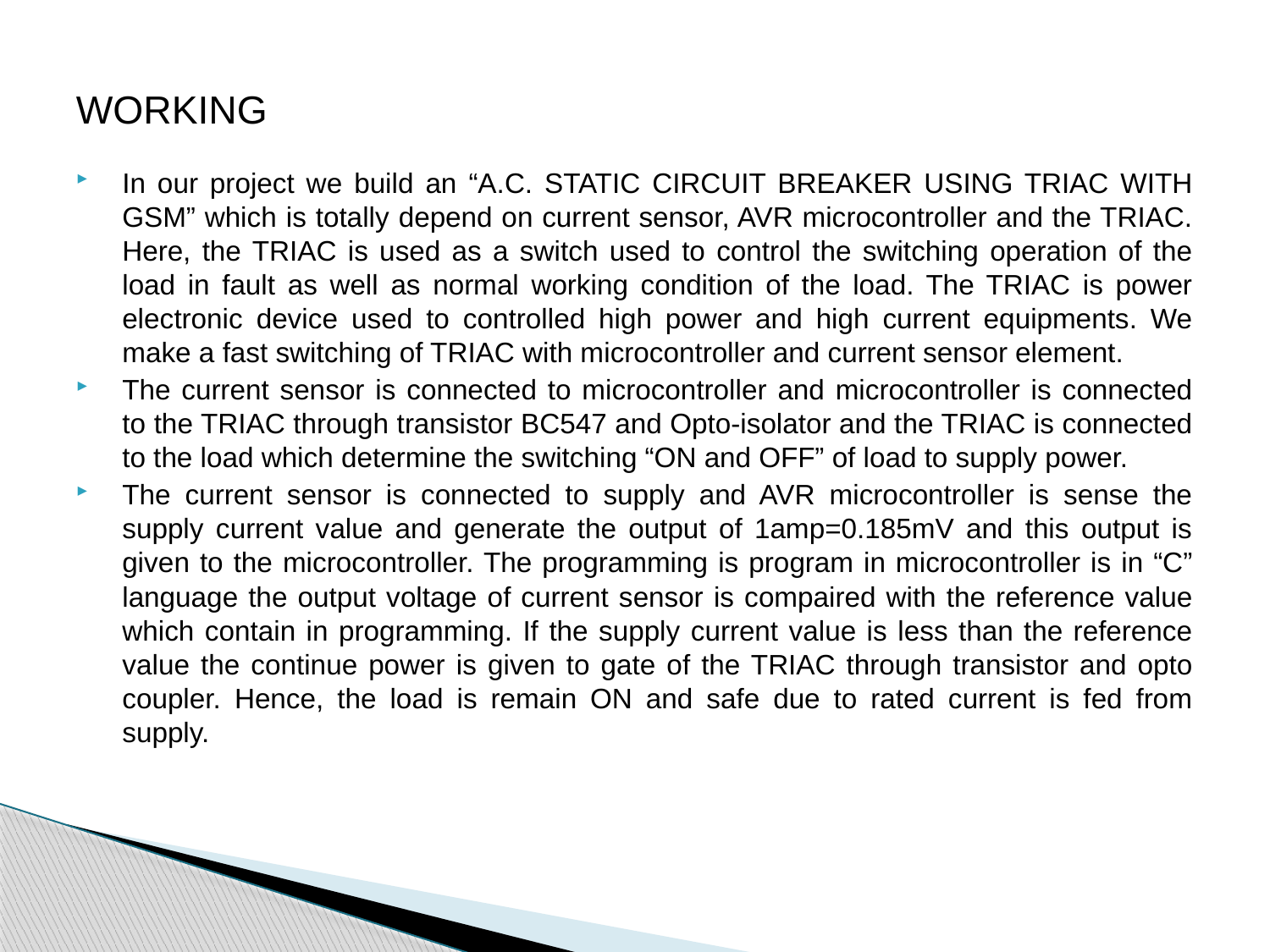

# WORKING
In our project we build an “A.C. STATIC CIRCUIT BREAKER USING TRIAC WITH GSM” which is totally depend on current sensor, AVR microcontroller and the TRIAC. Here, the TRIAC is used as a switch used to control the switching operation of the load in fault as well as normal working condition of the load. The TRIAC is power electronic device used to controlled high power and high current equipments. We make a fast switching of TRIAC with microcontroller and current sensor element.
The current sensor is connected to microcontroller and microcontroller is connected to the TRIAC through transistor BC547 and Opto-isolator and the TRIAC is connected to the load which determine the switching “ON and OFF” of load to supply power.
The current sensor is connected to supply and AVR microcontroller is sense the supply current value and generate the output of 1amp=0.185mV and this output is given to the microcontroller. The programming is program in microcontroller is in “C” language the output voltage of current sensor is compaired with the reference value which contain in programming. If the supply current value is less than the reference value the continue power is given to gate of the TRIAC through transistor and opto coupler. Hence, the load is remain ON and safe due to rated current is fed from supply.